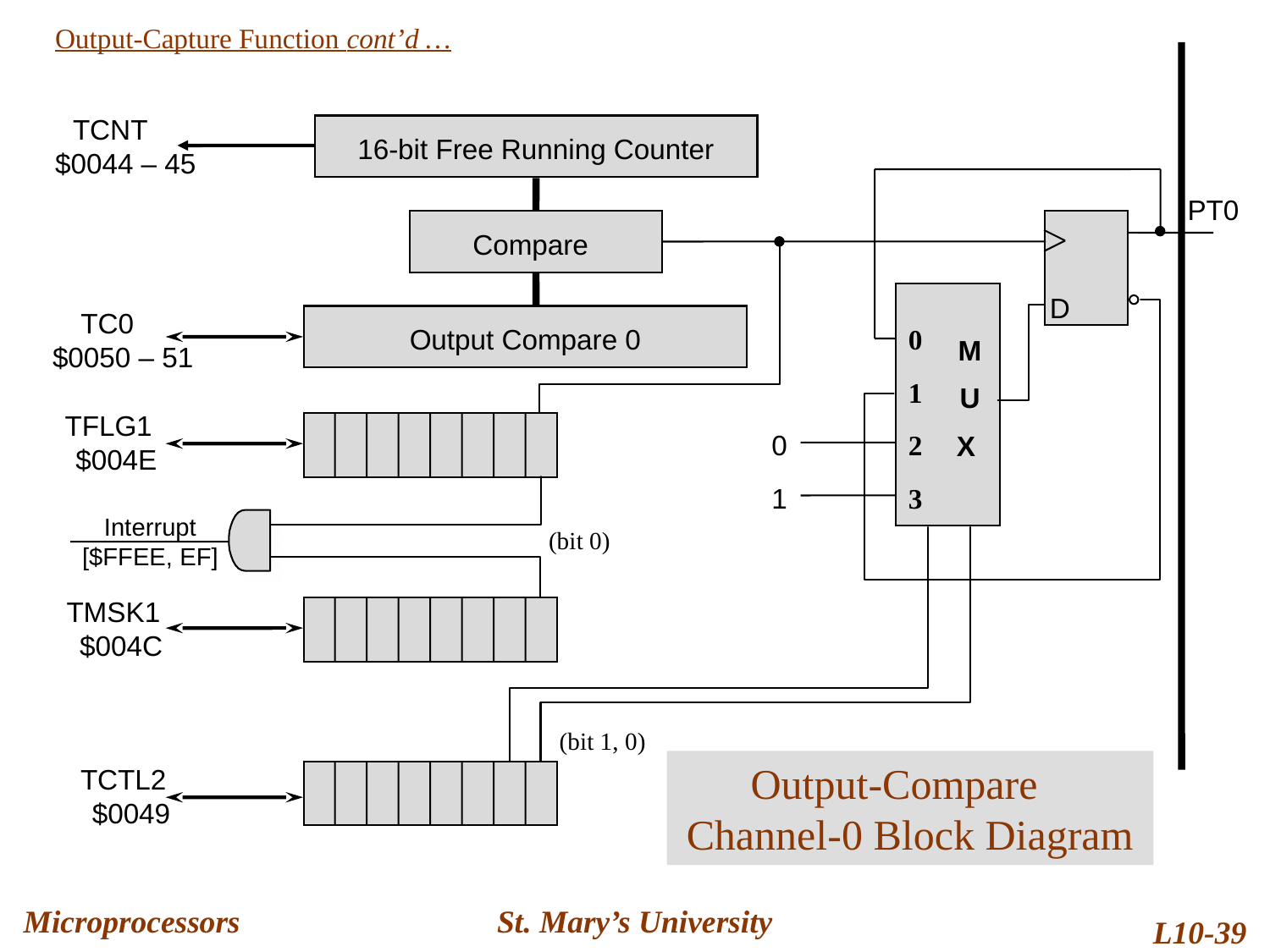

Output-Capture Function cont’d …

TCNT      $0044 – 45

16-bit Free Running Counter

PT0

Compare

D

TC0      $0050 – 51

Output Compare 0
0
M
U
X

1
TFLG1   $004E

0
2

1
3

Interrupt [$FFEE, EF]

(bit 0)

TMSK1   $004C

(bit 1, 0)
Output-Compare    Channel-0 Block Diagram
TCTL2   $0049

Microprocessors
St. Mary’s University
L10-39